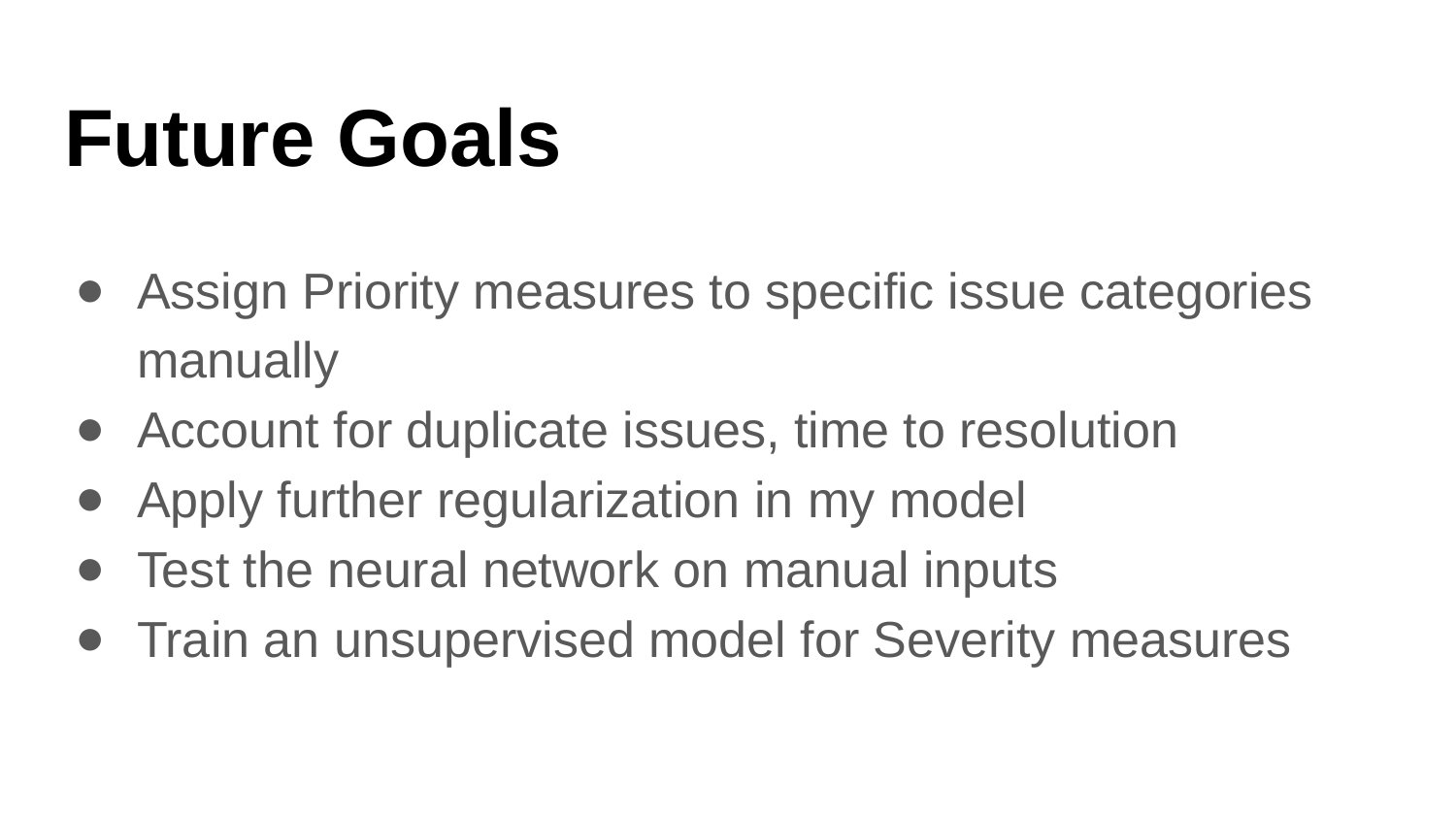

# Future Goals
Assign Priority measures to specific issue categories manually
Account for duplicate issues, time to resolution
Apply further regularization in my model
Test the neural network on manual inputs
Train an unsupervised model for Severity measures